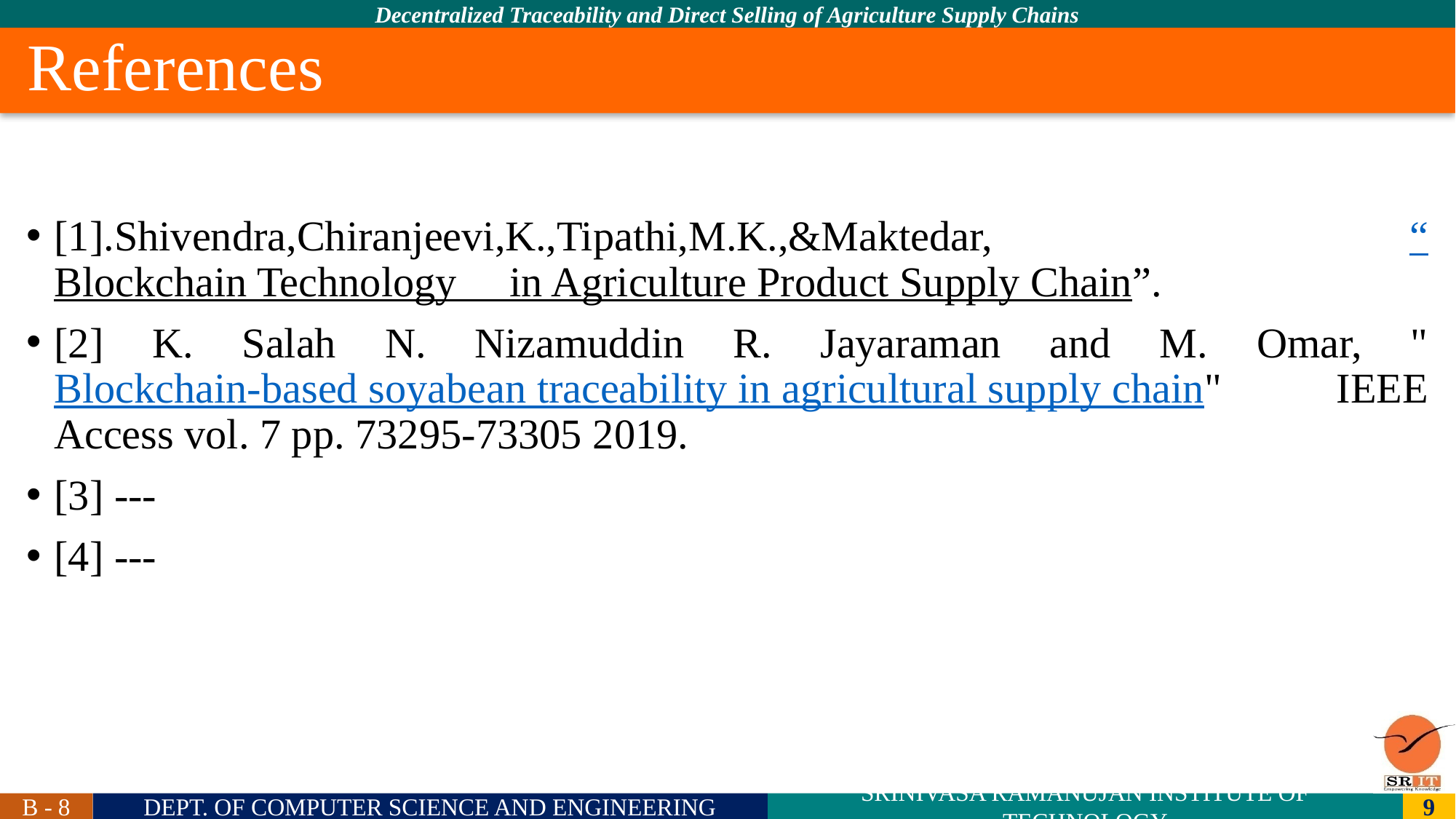

References
# [1].Shivendra,Chiranjeevi,K.,Tipathi,M.K.,&Maktedar, “Blockchain Technology     in Agriculture Product Supply Chain”.
[2] K. Salah N. Nizamuddin R. Jayaraman and M. Omar, "Blockchain-based soyabean traceability in agricultural supply chain" IEEE Access vol. 7 pp. 73295-73305 2019.
[3] ---
[4] ---